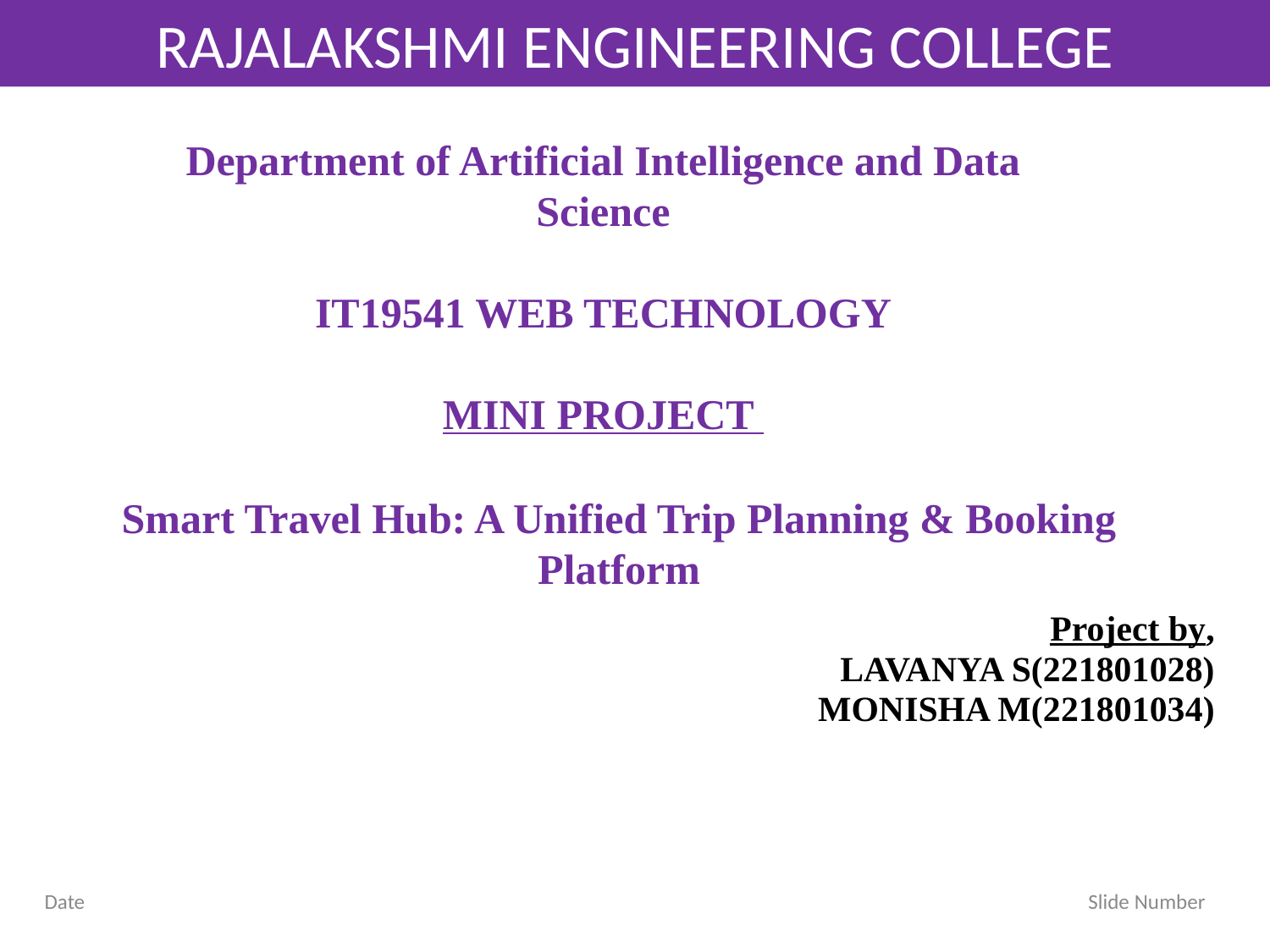

RAJALAKSHMI ENGINEERING COLLEGE
Department of Artificial Intelligence and Data Science

IT19541 WEB TECHNOLOGY

MINI PROJECT
Smart Travel Hub: A Unified Trip Planning & Booking Platform
Project by,
LAVANYA S(221801028)
MONISHA M(221801034)
Date                                                                                                                                                                                                               Slide Number